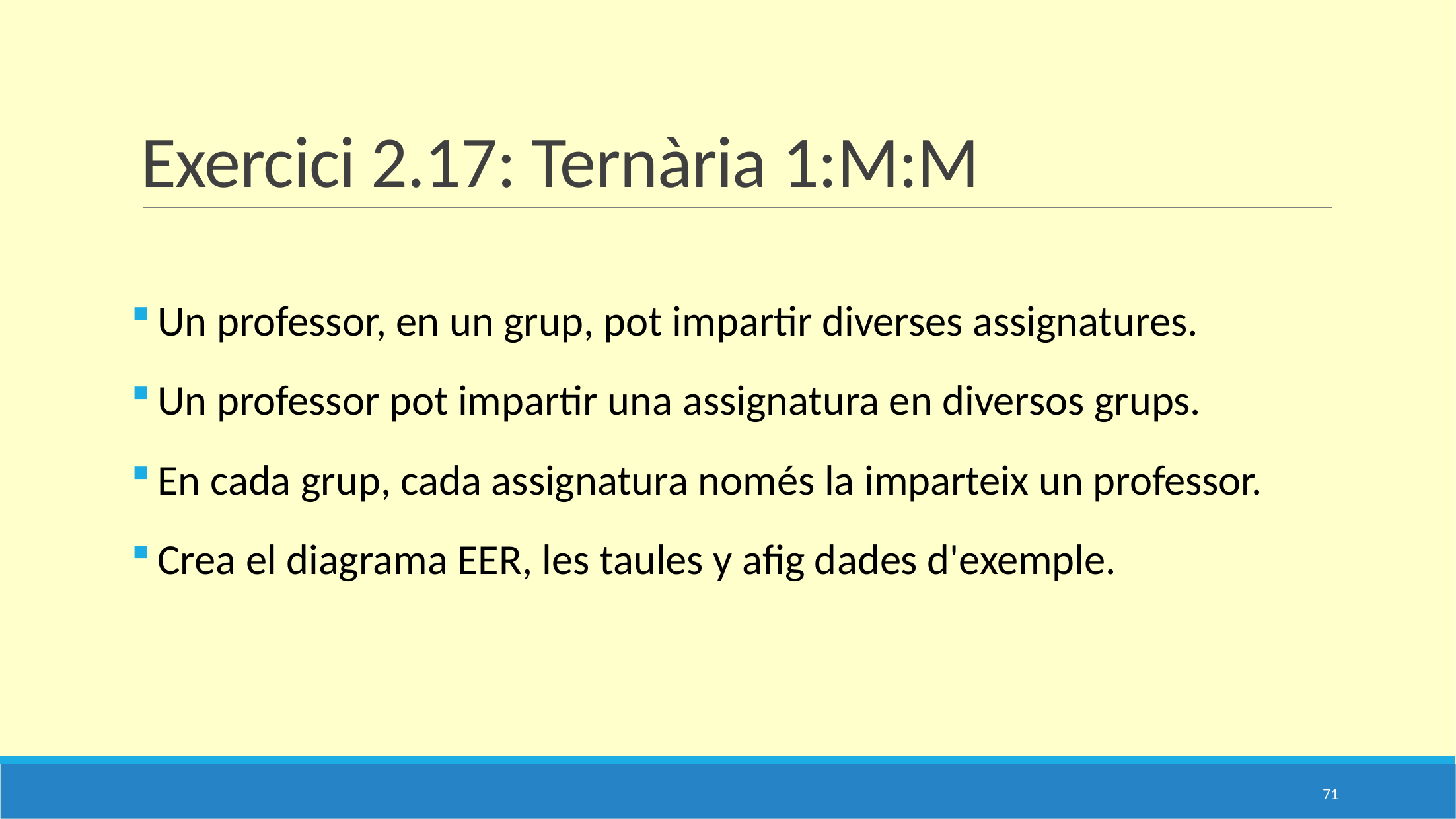

# Exercici 2.17: Ternària 1:M:M

 Un professor, en un grup, pot impartir diverses assignatures.
 Un professor pot impartir una assignatura en diversos grups.
 En cada grup, cada assignatura només la imparteix un professor.
 Crea el diagrama EER, les taules y afig dades d'exemple.
71